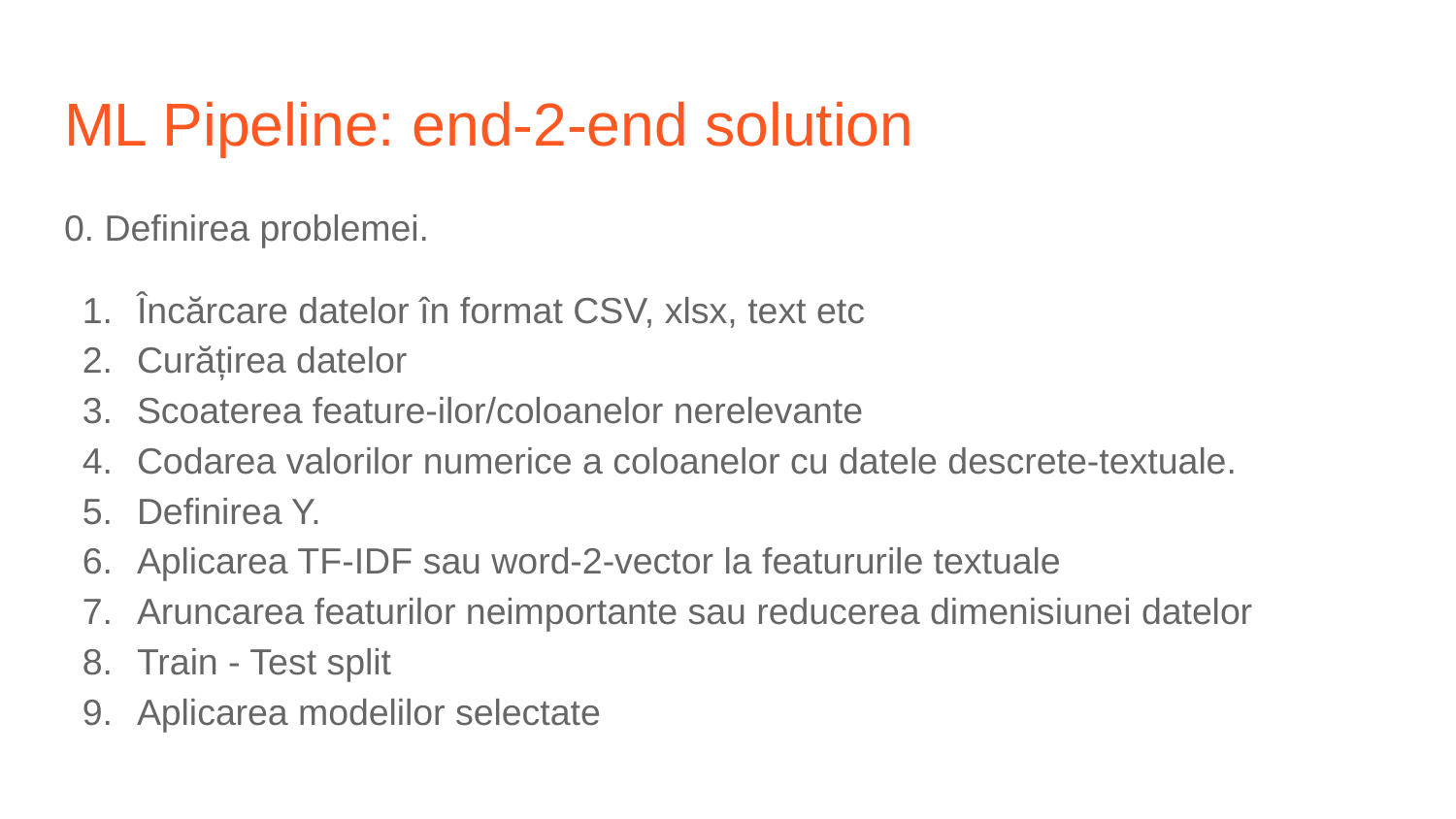

# ML Pipeline: end-2-end solution
0. Definirea problemei.
Încărcare datelor în format CSV, xlsx, text etc
Curățirea datelor
Scoaterea feature-ilor/coloanelor nerelevante
Codarea valorilor numerice a coloanelor cu datele descrete-textuale.
Definirea Y.
Aplicarea TF-IDF sau word-2-vector la featururile textuale
Aruncarea featurilor neimportante sau reducerea dimenisiunei datelor
Train - Test split
Aplicarea modelilor selectate